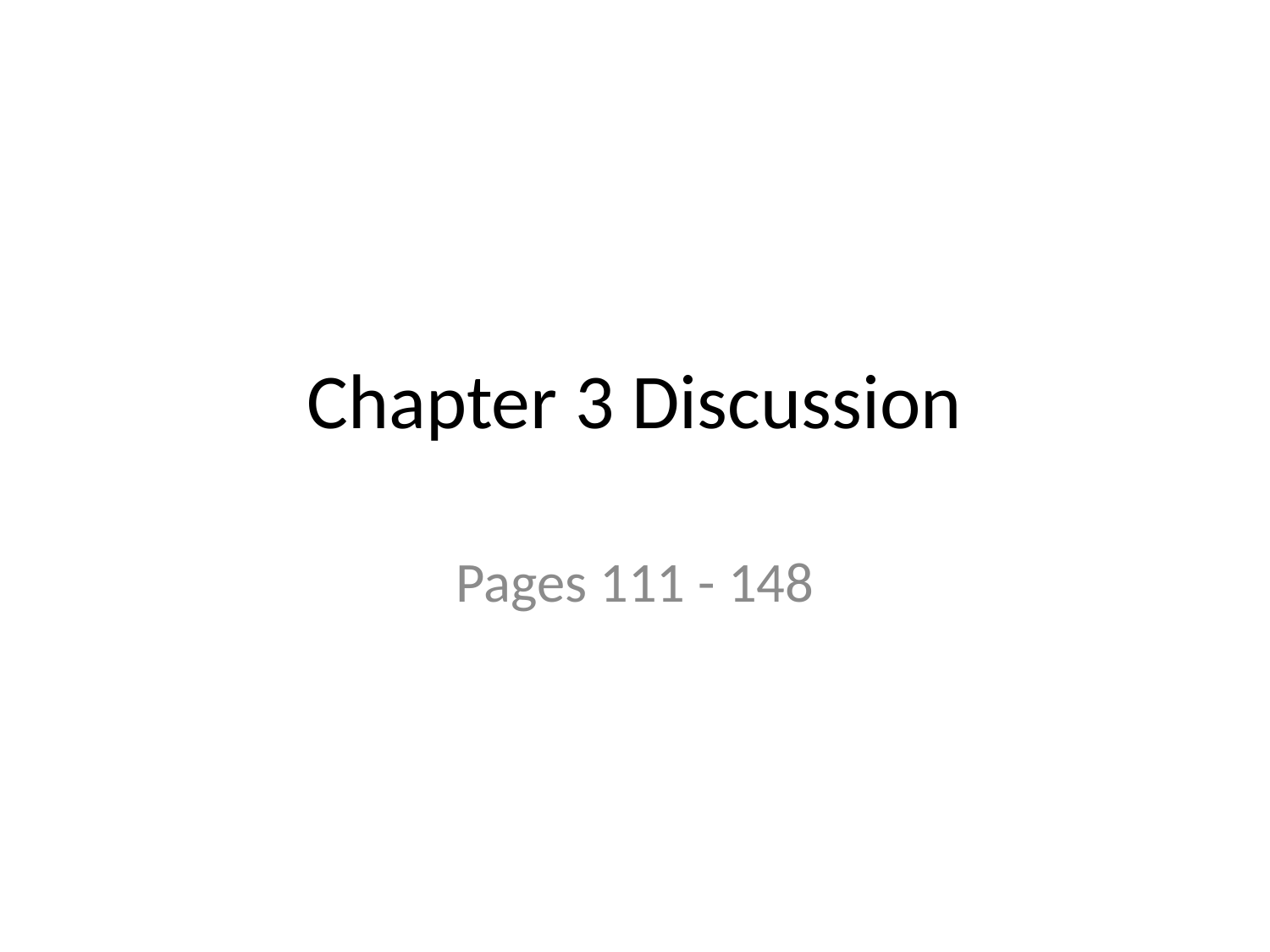

# Chapter 3 Discussion
Pages 111 - 148